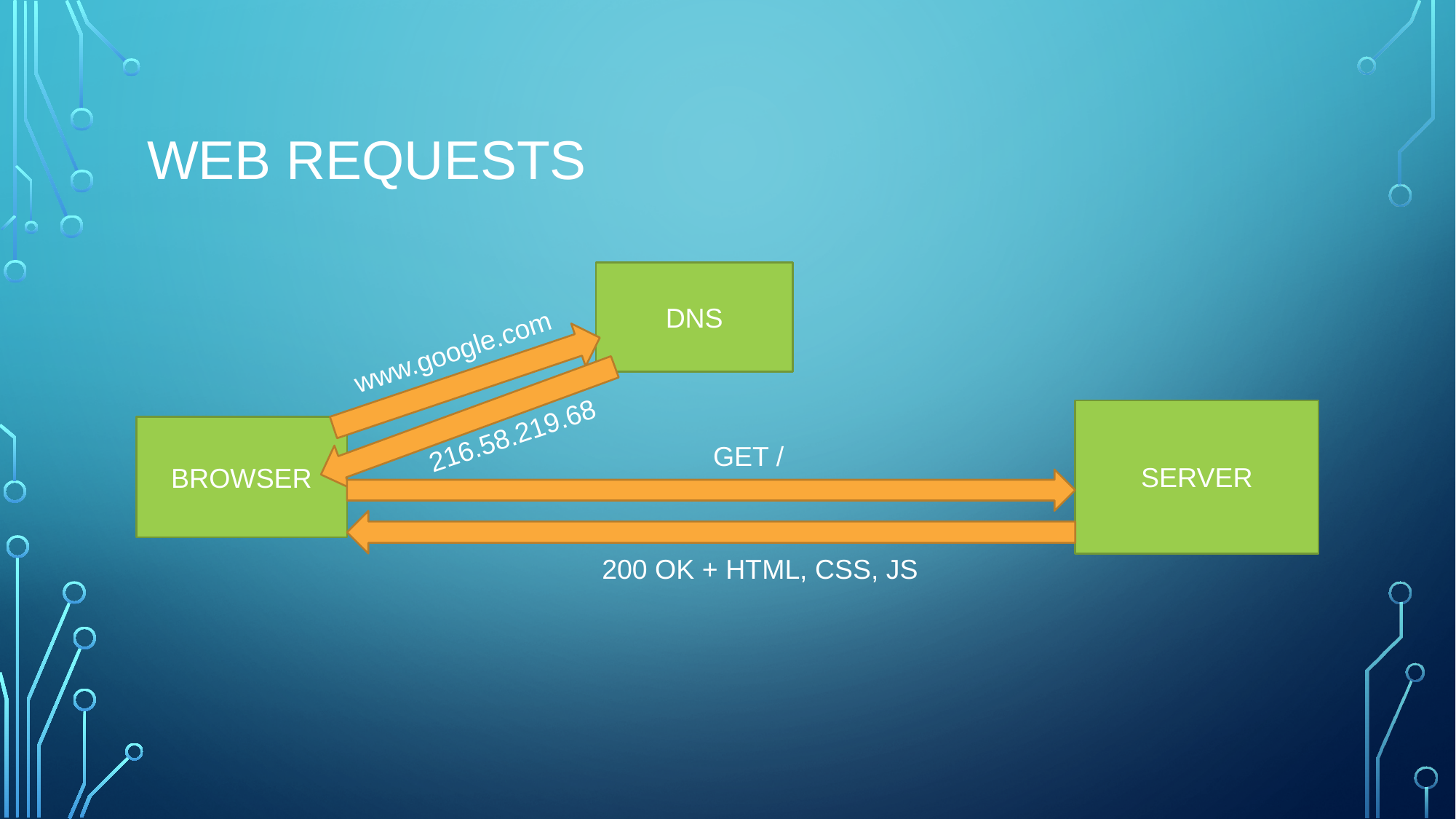

# Web Requests
DNS
www.google.com

SERVER
216.58.219.68
BROWSER
GET /

200 OK + HTML, CSS, JS